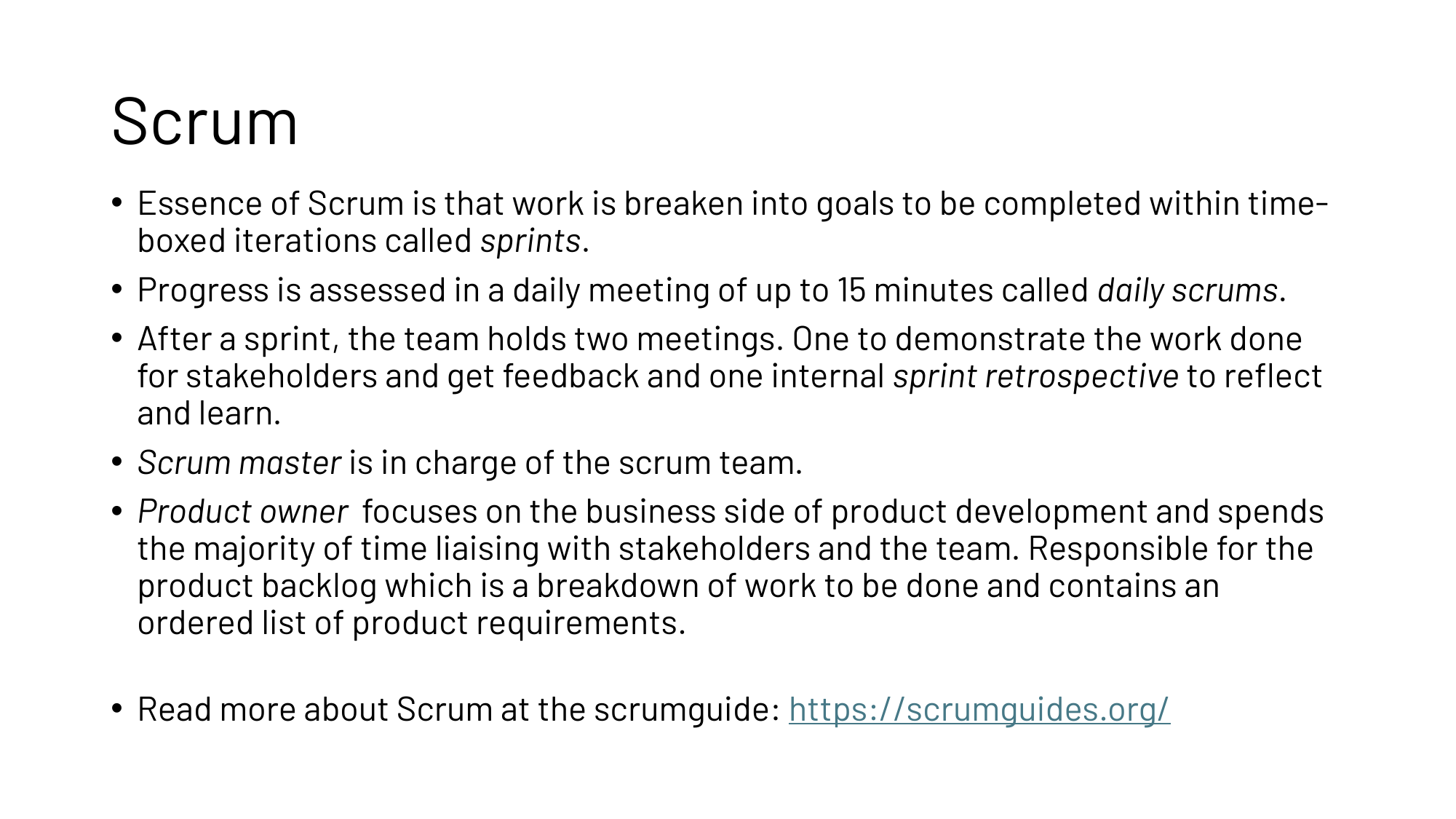

# Scrum
Essence of Scrum is that work is breaken into goals to be completed within time-boxed iterations called sprints.
Progress is assessed in a daily meeting of up to 15 minutes called daily scrums.
After a sprint, the team holds two meetings. One to demonstrate the work done for stakeholders and get feedback and one internal sprint retrospective to reflect and learn.
Scrum master is in charge of the scrum team.
Product owner  focuses on the business side of product development and spends the majority of time liaising with stakeholders and the team. Responsible for the product backlog which is a breakdown of work to be done and contains an ordered list of product requirements.
Read more about Scrum at the scrumguide: https://scrumguides.org/